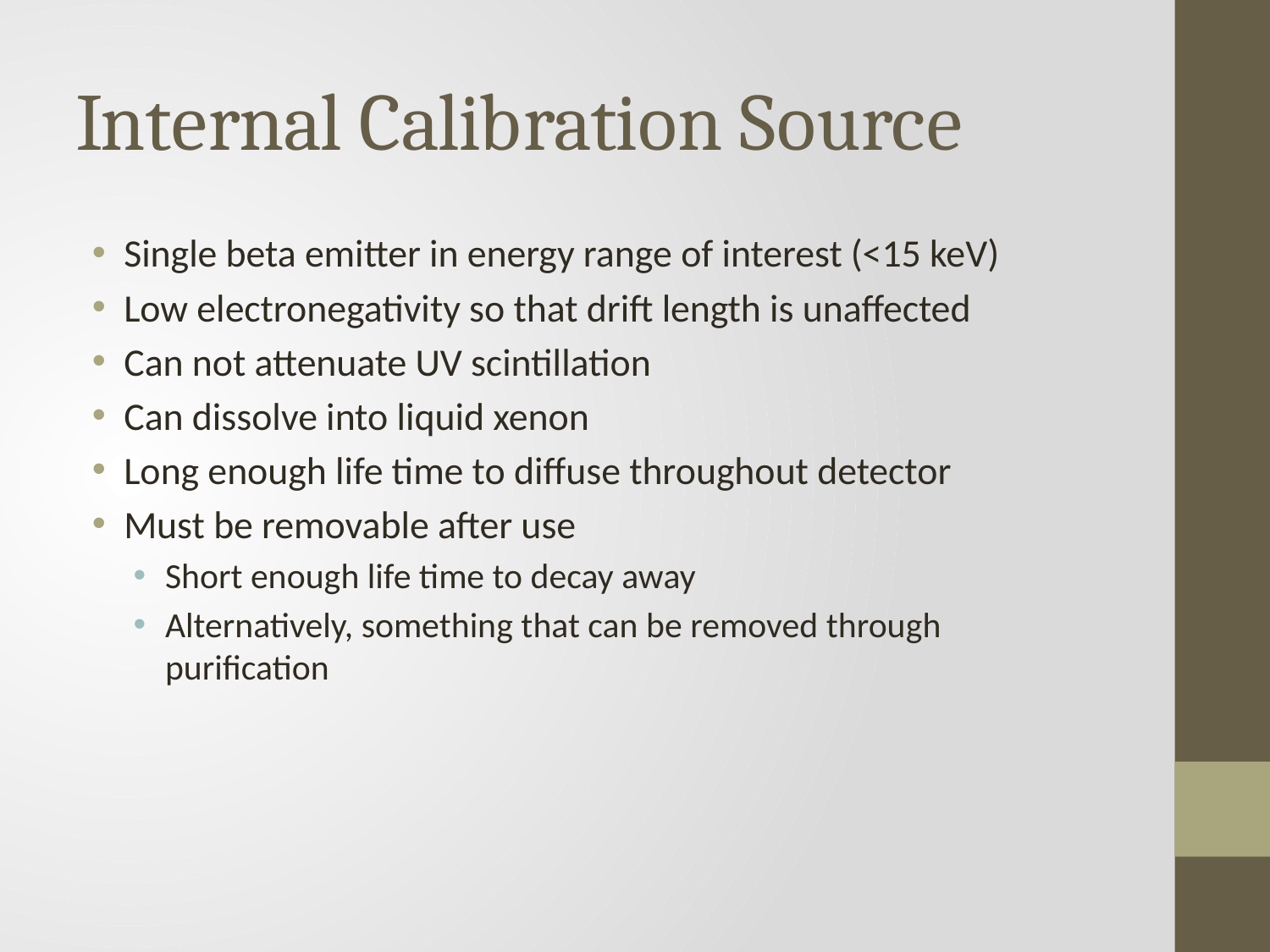

# Internal Calibration Source
Single beta emitter in energy range of interest (<15 keV)
Low electronegativity so that drift length is unaffected
Can not attenuate UV scintillation
Can dissolve into liquid xenon
Long enough life time to diffuse throughout detector
Must be removable after use
Short enough life time to decay away
Alternatively, something that can be removed through purification